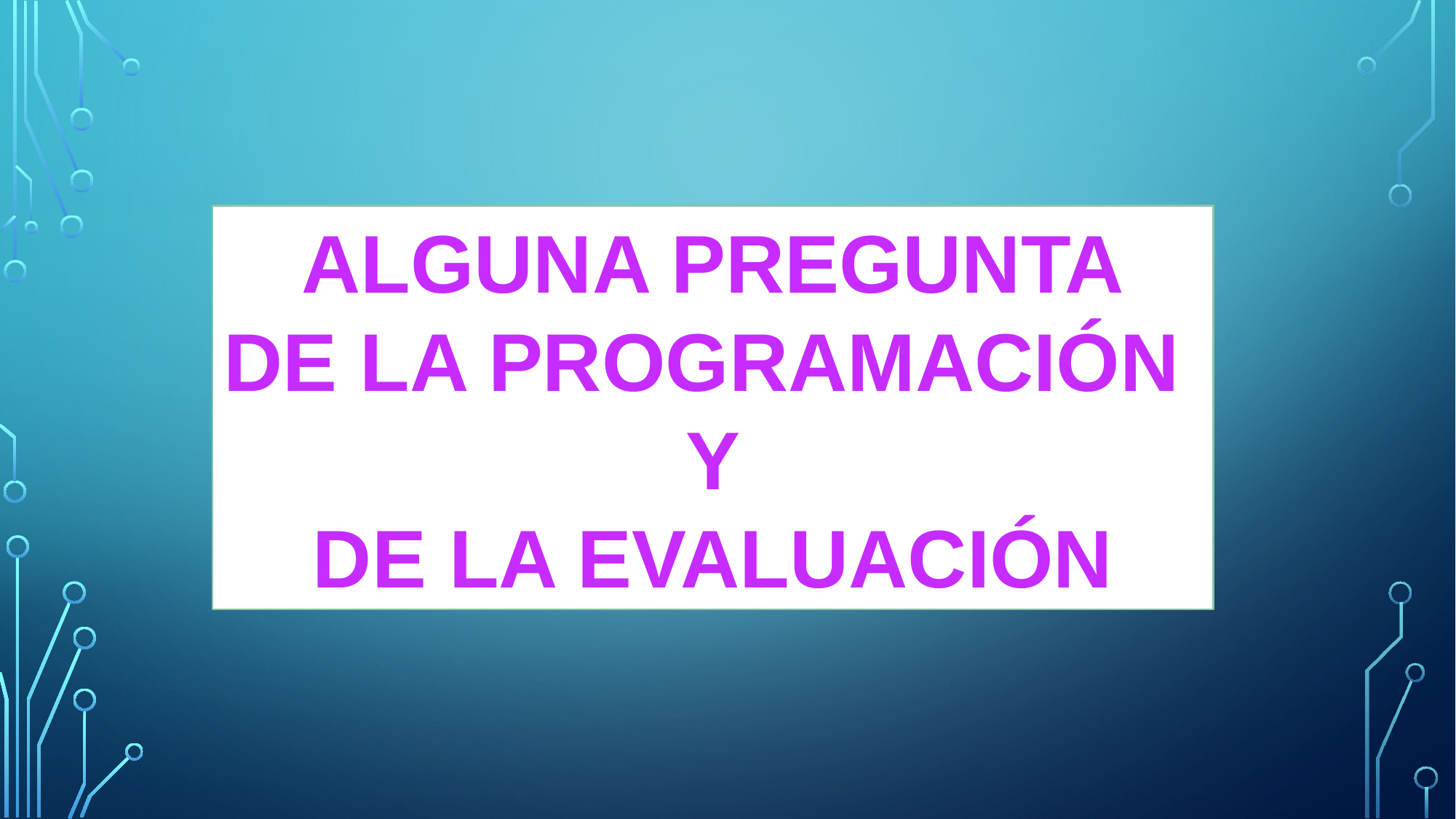

Alguna pregunta
De la programación
Y
De la evaluación